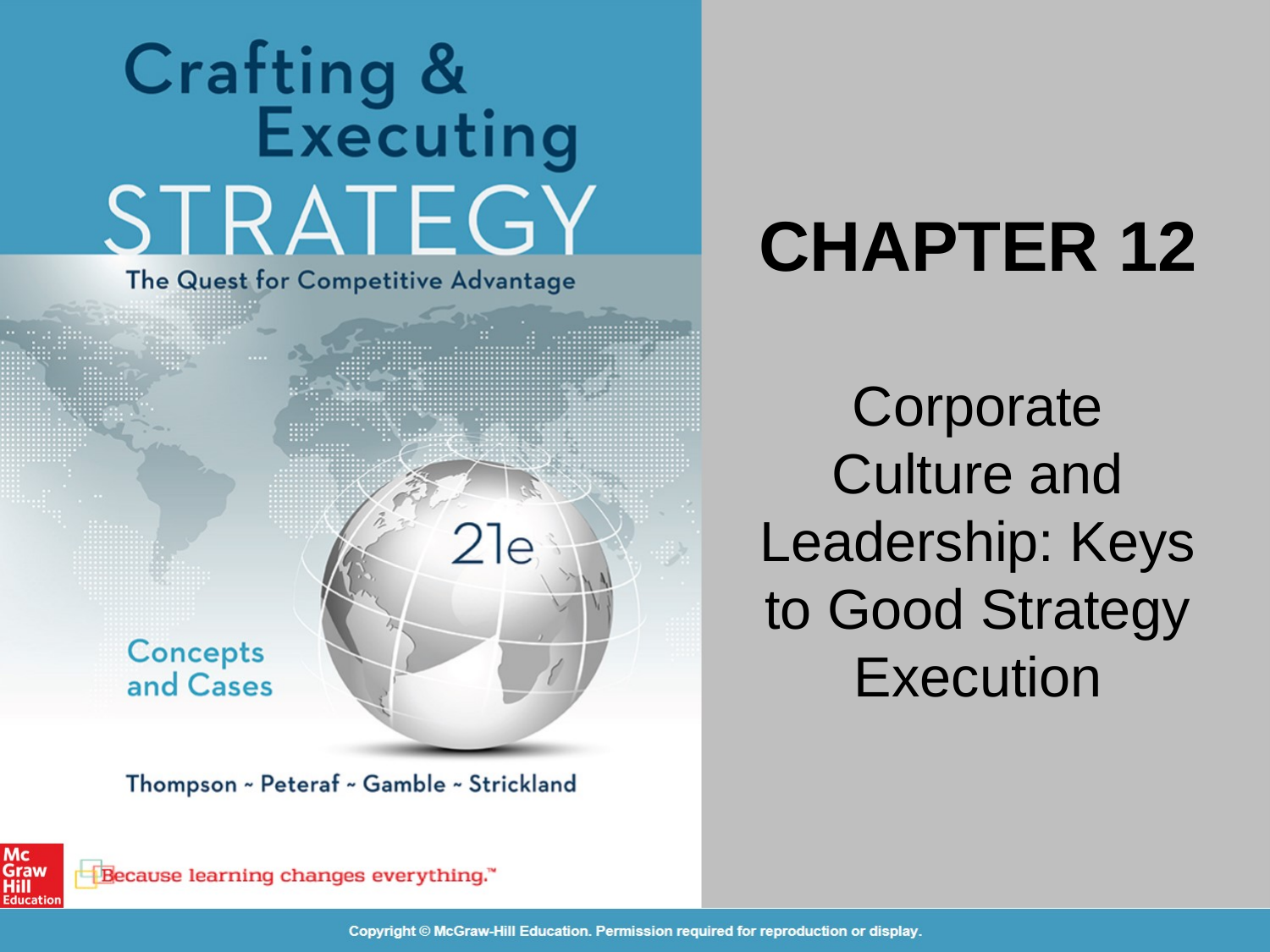

CHAPTER 12
Corporate Culture and Leadership: Keys to Good Strategy Execution